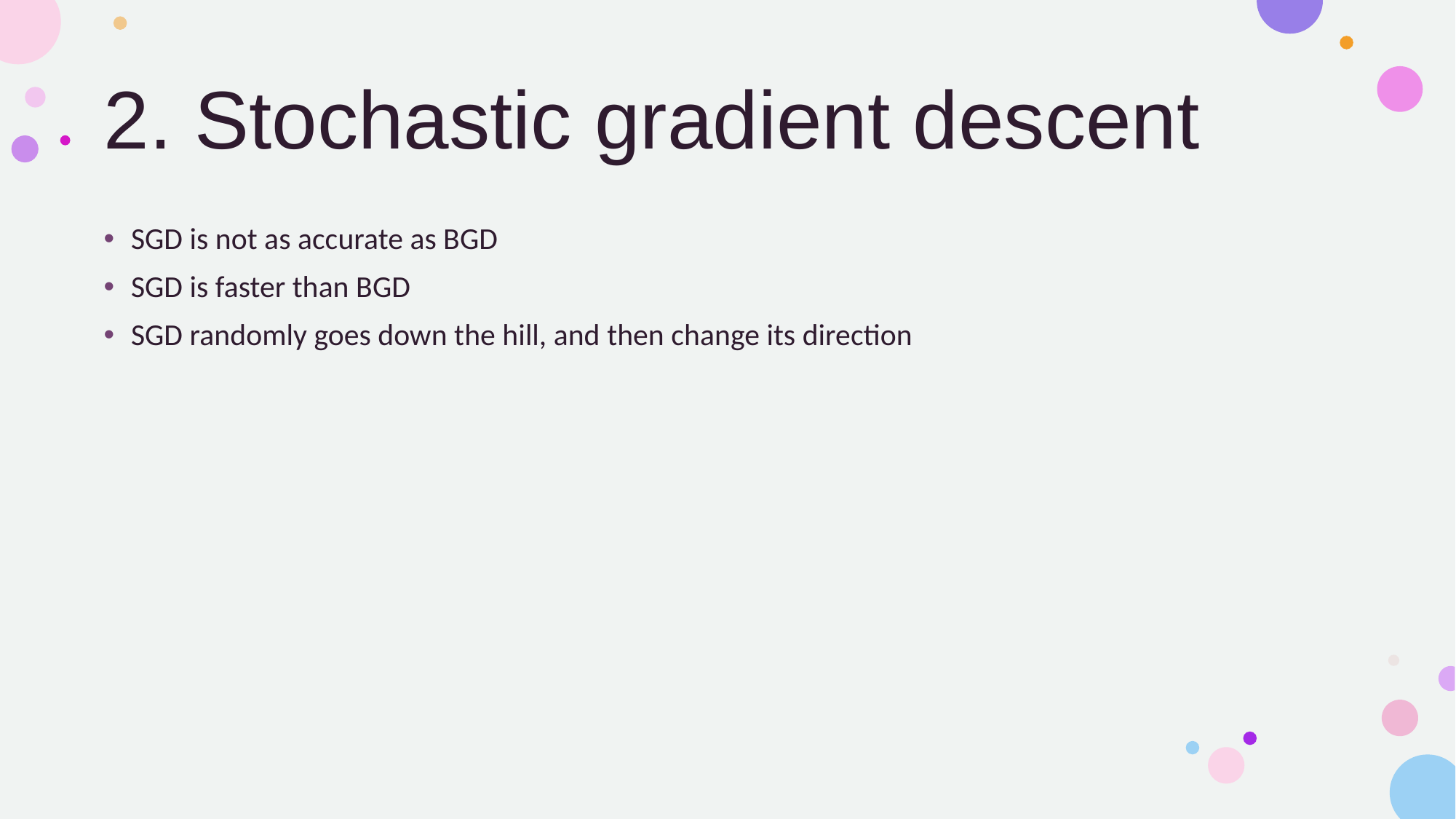

# 2. Stochastic gradient descent
SGD is not as accurate as BGD
SGD is faster than BGD
SGD randomly goes down the hill, and then change its direction